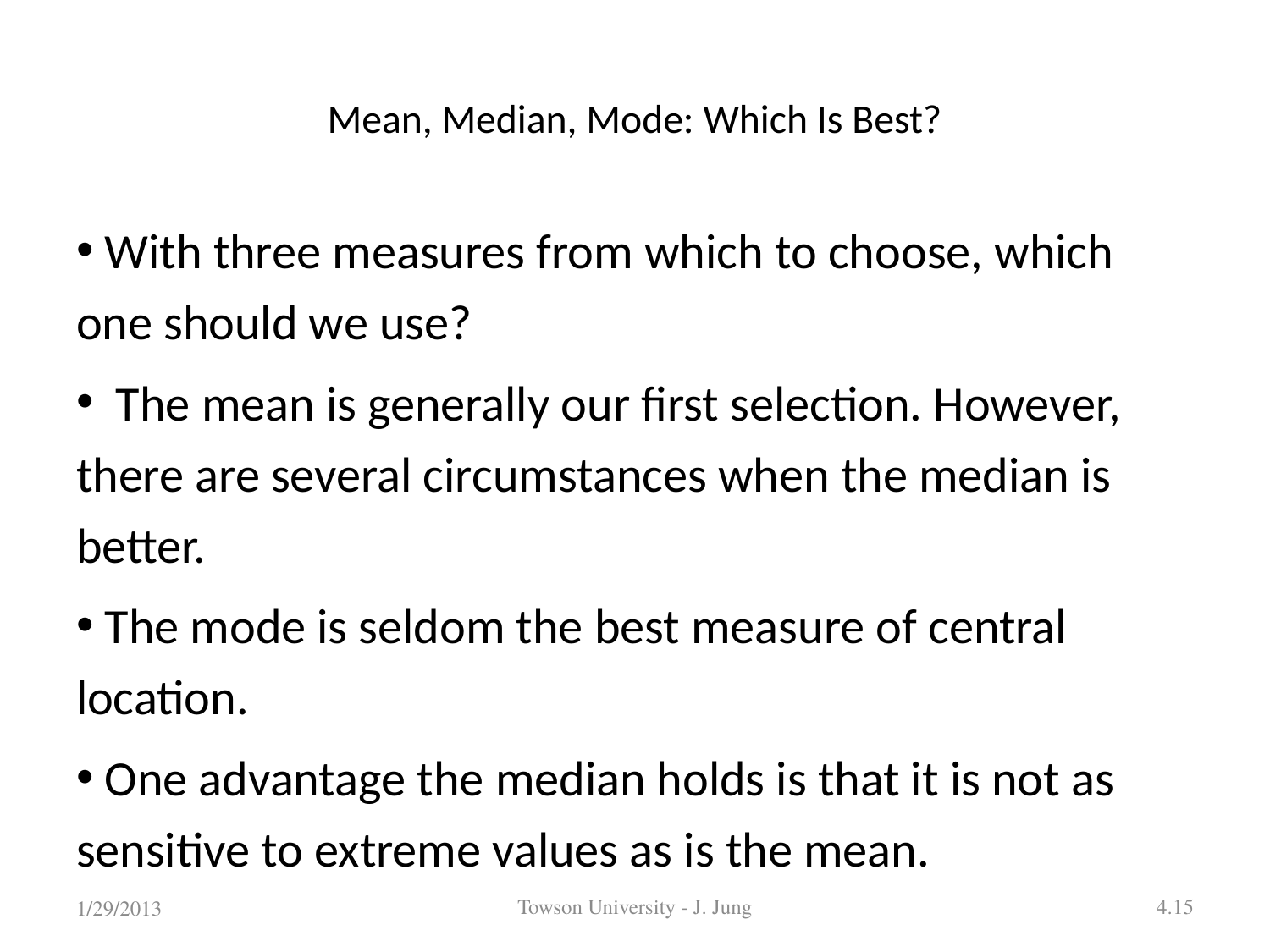

# Mean, Median, Mode: Which Is Best?
 With three measures from which to choose, which one should we use?
  The mean is generally our first selection. However, there are several circumstances when the median is better.
 The mode is seldom the best measure of central location.
 One advantage the median holds is that it is not as sensitive to extreme values as is the mean.
1/29/2013
Towson University - J. Jung
4.15